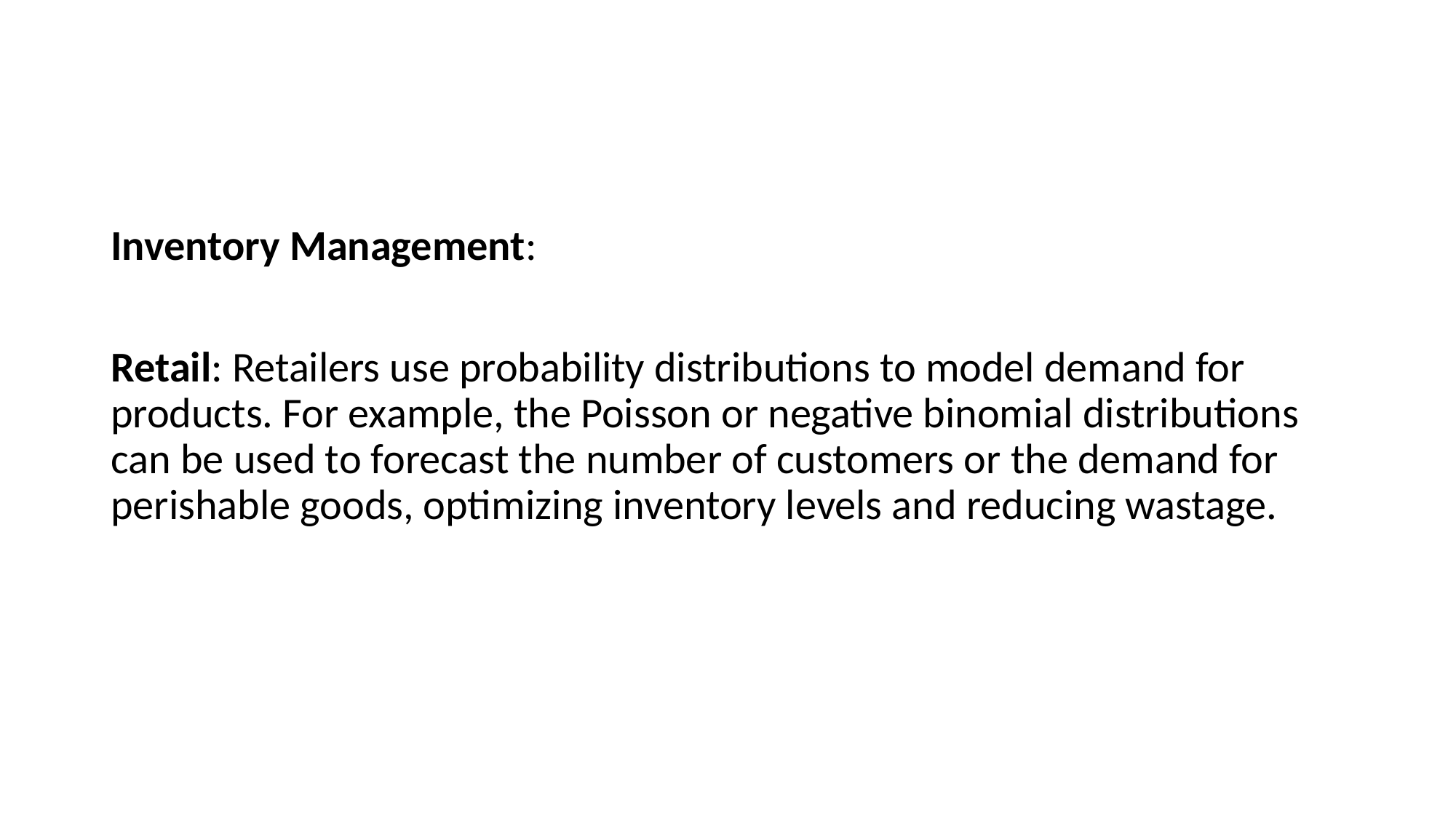

#
Inventory Management:

Retail: Retailers use probability distributions to model demand for products. For example, the Poisson or negative binomial distributions can be used to forecast the number of customers or the demand for perishable goods, optimizing inventory levels and reducing wastage.